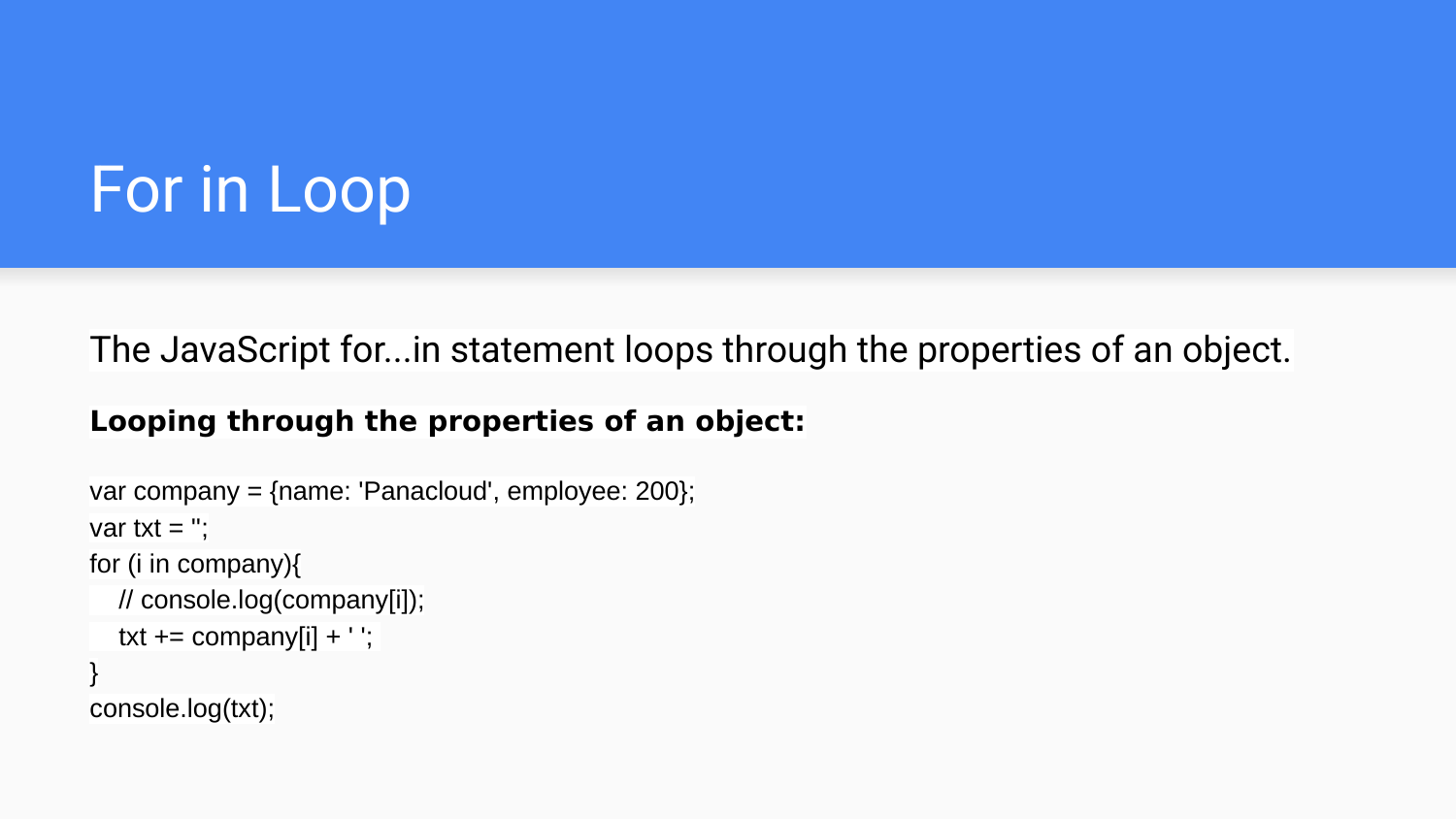

# For in Loop
The JavaScript for...in statement loops through the properties of an object.
Looping through the properties of an object:
var company = {name: 'Panacloud', employee: 200};
var txt = '';
for (i in company){
    // console.log(company[i]);
    txt += company[i] + ' ';
}
console.log(txt);